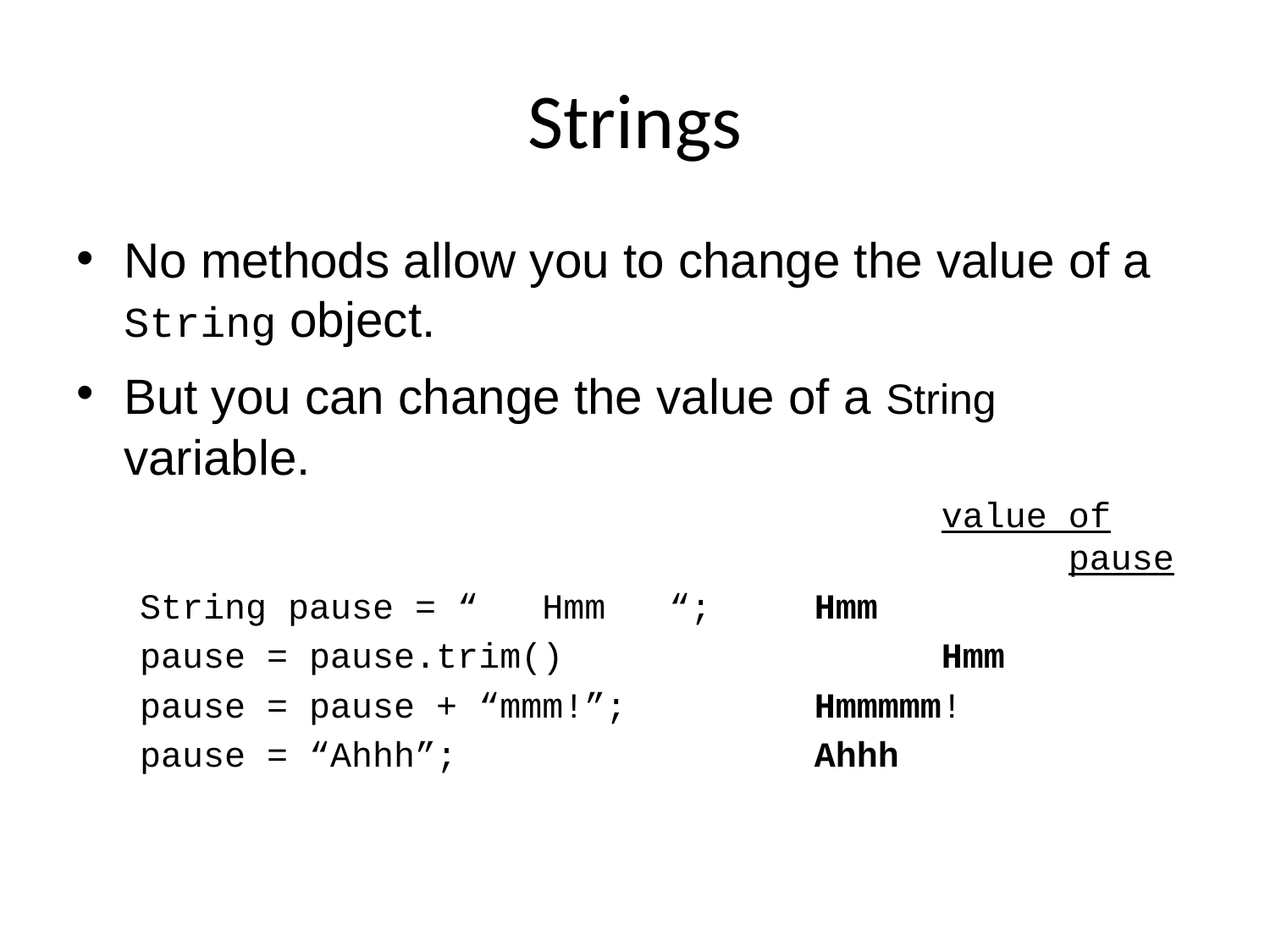

# Strings
No methods allow you to change the value of a String object.
But you can change the value of a String variable.
							value of 							pause
String pause = “   Hmm   “;    	Hmm
pause = pause.trim()	  		Hmm
pause = pause + “mmm!”;		Hmmmmm!
pause = “Ahhh”;			Ahhh